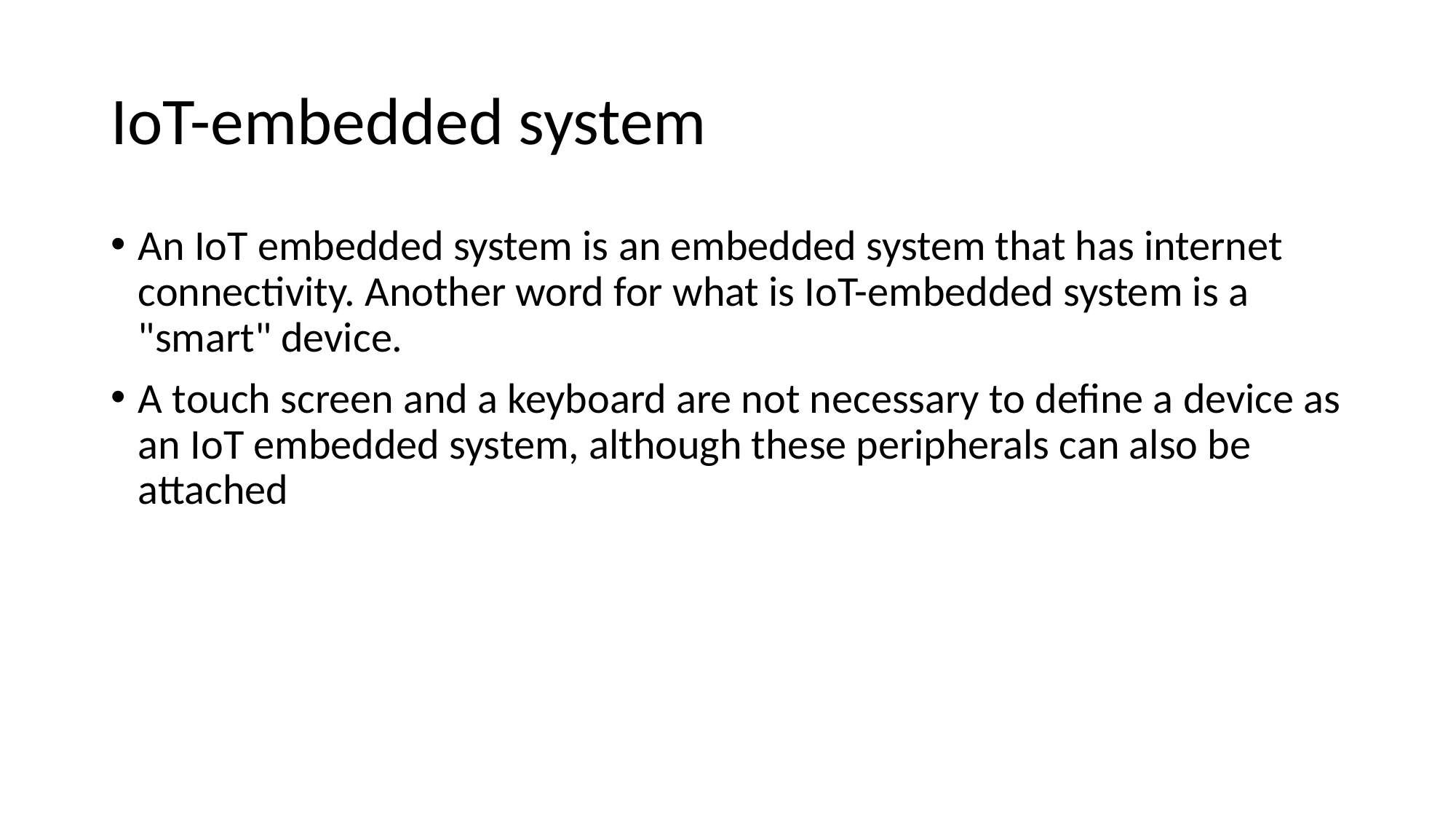

# IoT-embedded system
An IoT embedded system is an embedded system that has internet connectivity. Another word for what is IoT-embedded system is a "smart" device.
A touch screen and a keyboard are not necessary to define a device as an IoT embedded system, although these peripherals can also be attached